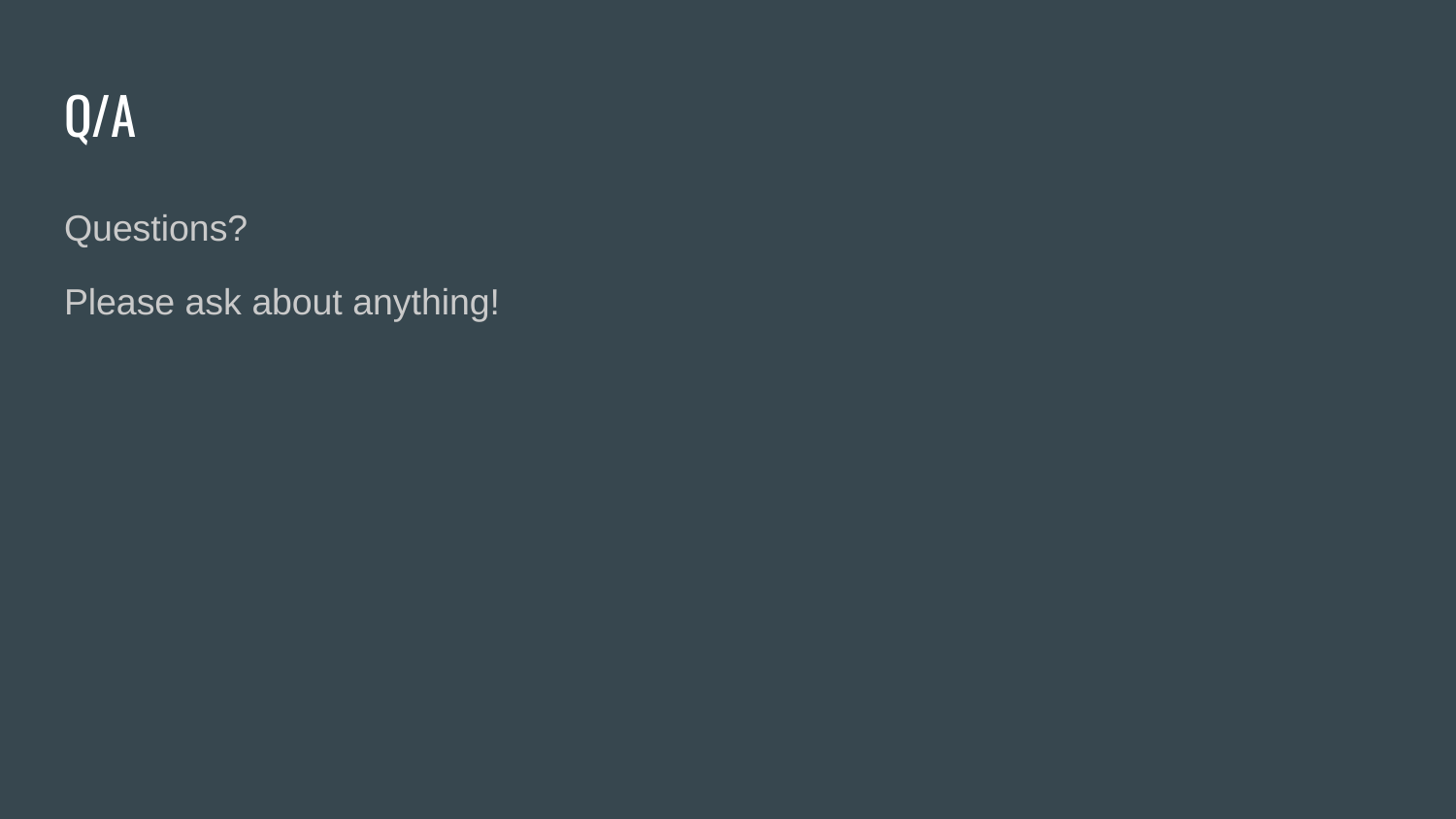

# Q/A
Questions?
Please ask about anything!